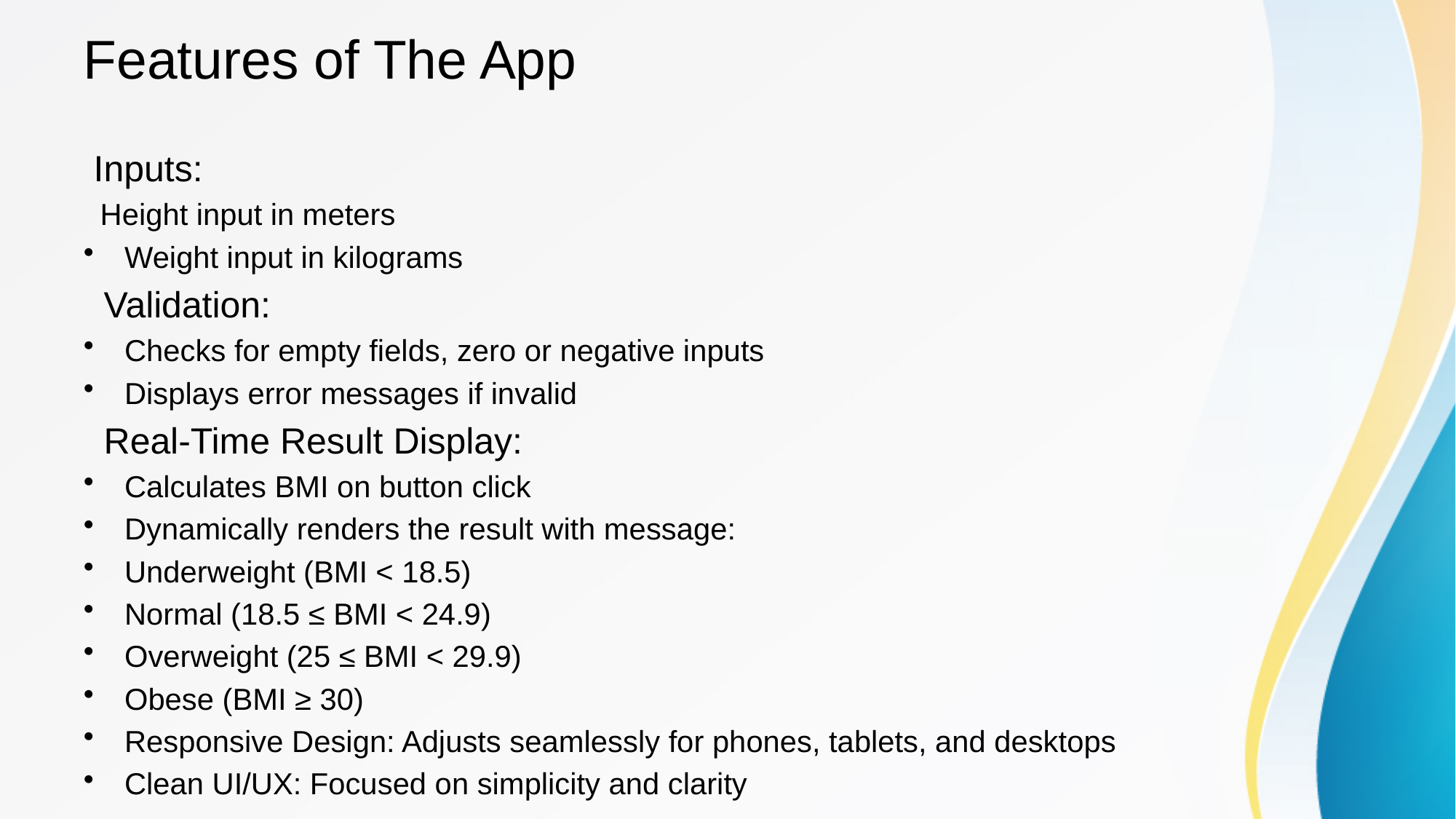

# Features of The App
 Inputs:
  Height input in meters
Weight input in kilograms
  Validation:
Checks for empty fields, zero or negative inputs
Displays error messages if invalid
  Real-Time Result Display:
Calculates BMI on button click
Dynamically renders the result with message:
Underweight (BMI < 18.5)
Normal (18.5 ≤ BMI < 24.9)
Overweight (25 ≤ BMI < 29.9)
Obese (BMI ≥ 30)
Responsive Design: Adjusts seamlessly for phones, tablets, and desktops
Clean UI/UX: Focused on simplicity and clarity